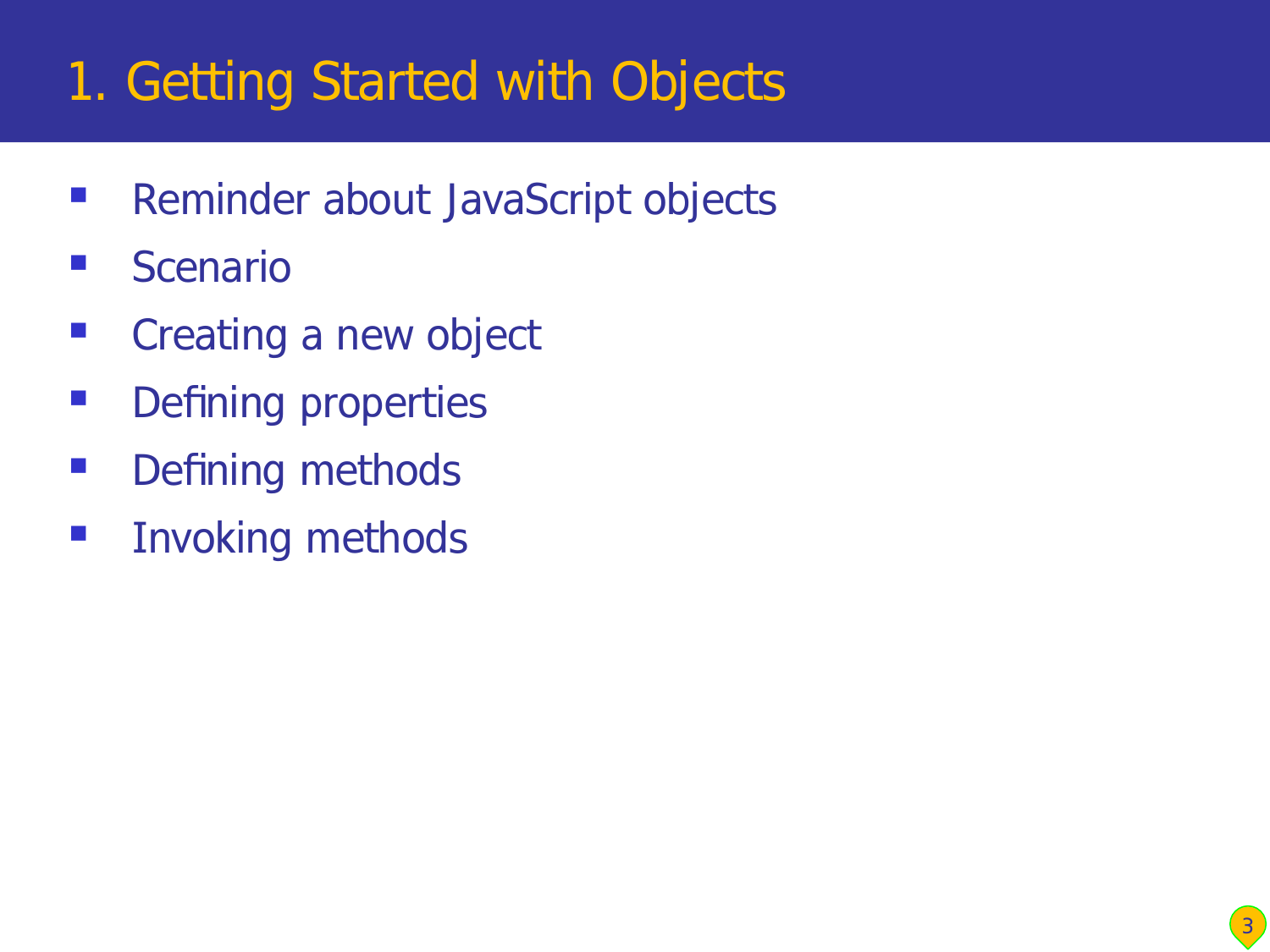

# 1. Getting Started with Objects
Reminder about JavaScript objects
Scenario
Creating a new object
Defining properties
Defining methods
Invoking methods
3